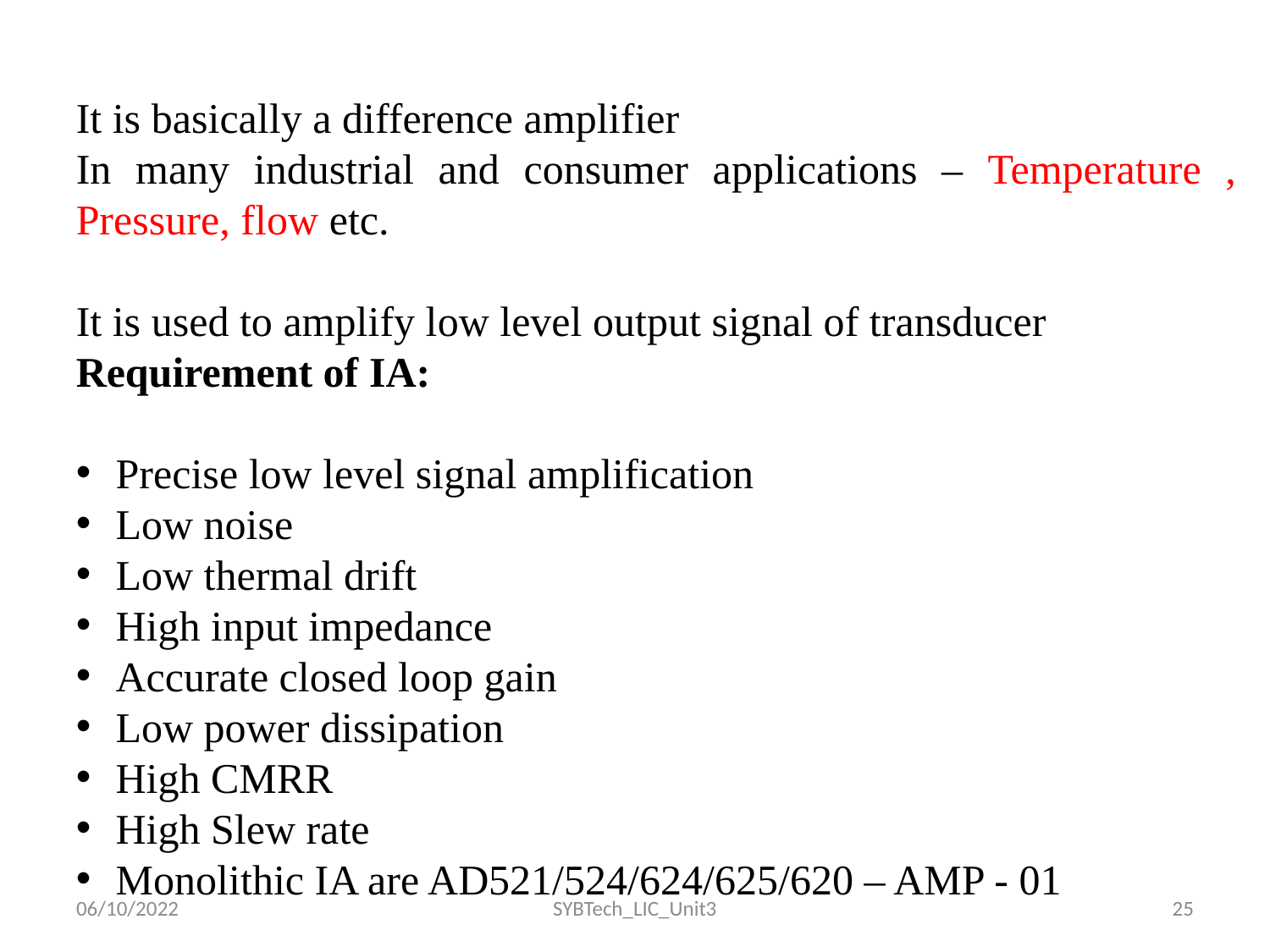

It is basically a difference amplifier
In many industrial and consumer applications – Temperature , Pressure, flow etc.

It is used to amplify low level output signal of transducer
Requirement of IA:

Precise low level signal amplification
Low noise
Low thermal drift
High input impedance
Accurate closed loop gain
Low power dissipation
High CMRR
High Slew rate
Monolithic IA are AD521/524/624/625/620 – AMP - 01
06/10/2022
SYBTech_LIC_Unit3
25